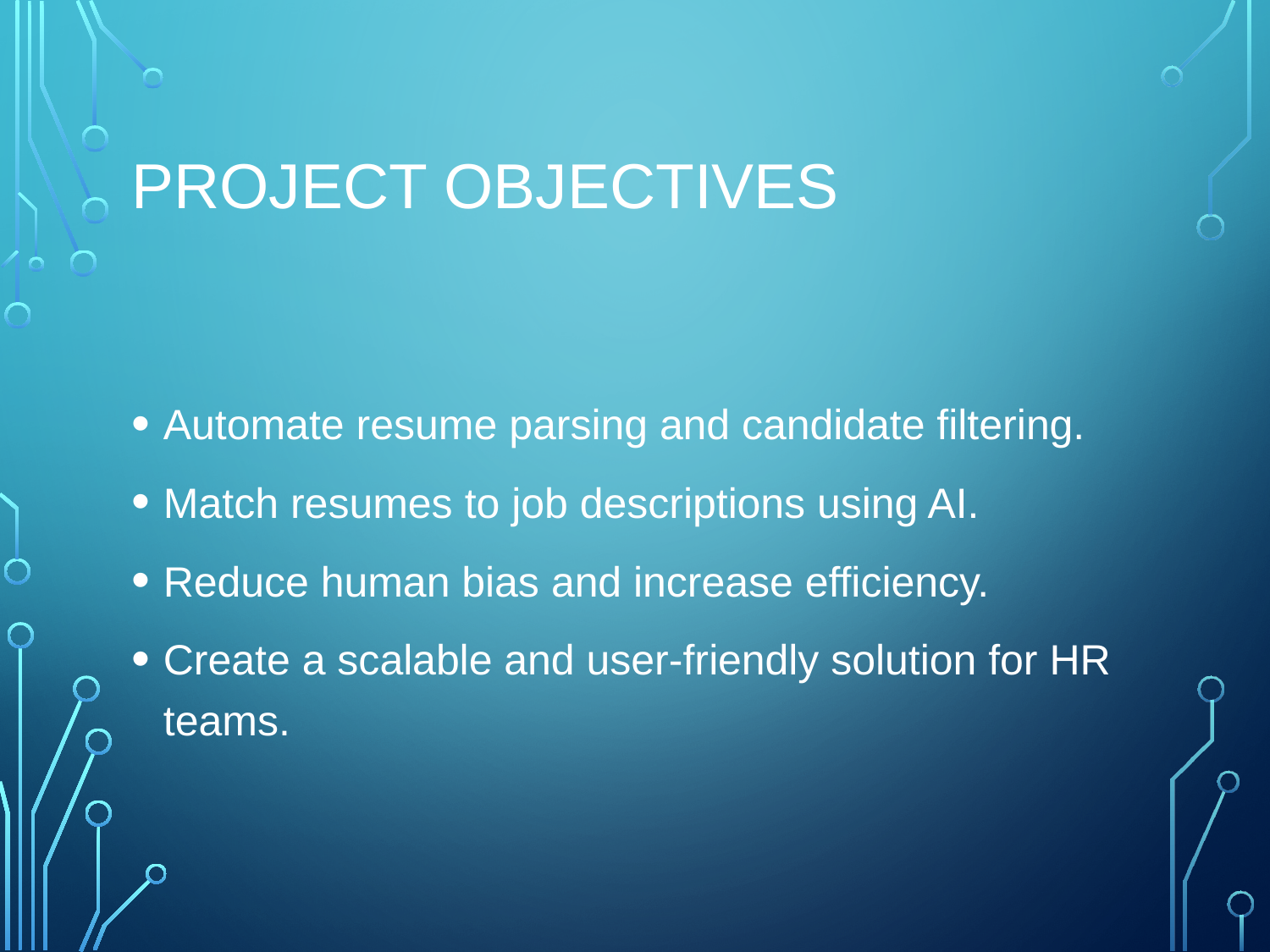

# Project Objectives

Automate resume parsing and candidate filtering.
Match resumes to job descriptions using AI.
Reduce human bias and increase efficiency.
Create a scalable and user-friendly solution for HR teams.